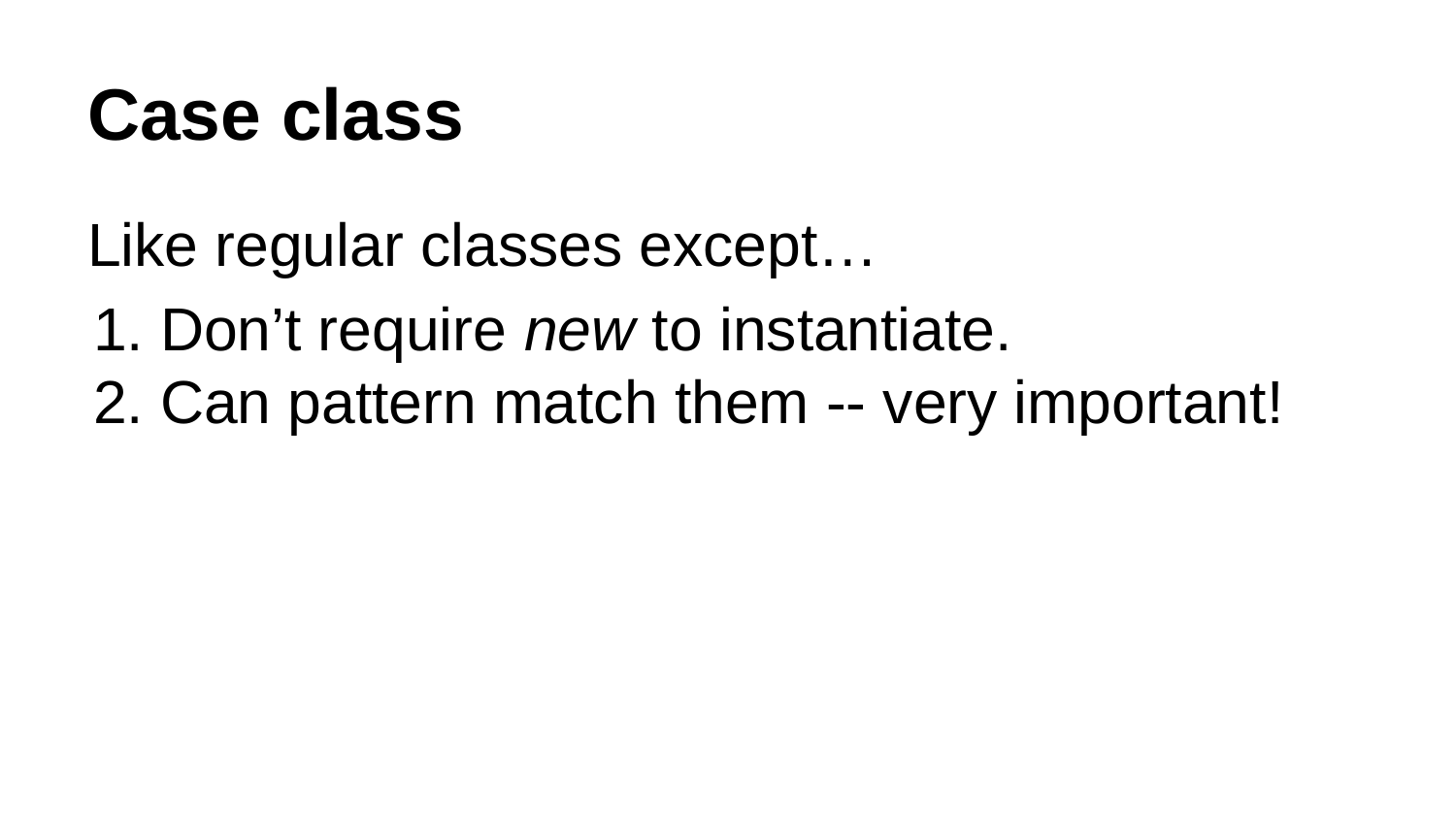

# Case class
Like regular classes except…
Don’t require new to instantiate.
Can pattern match them -- very important!